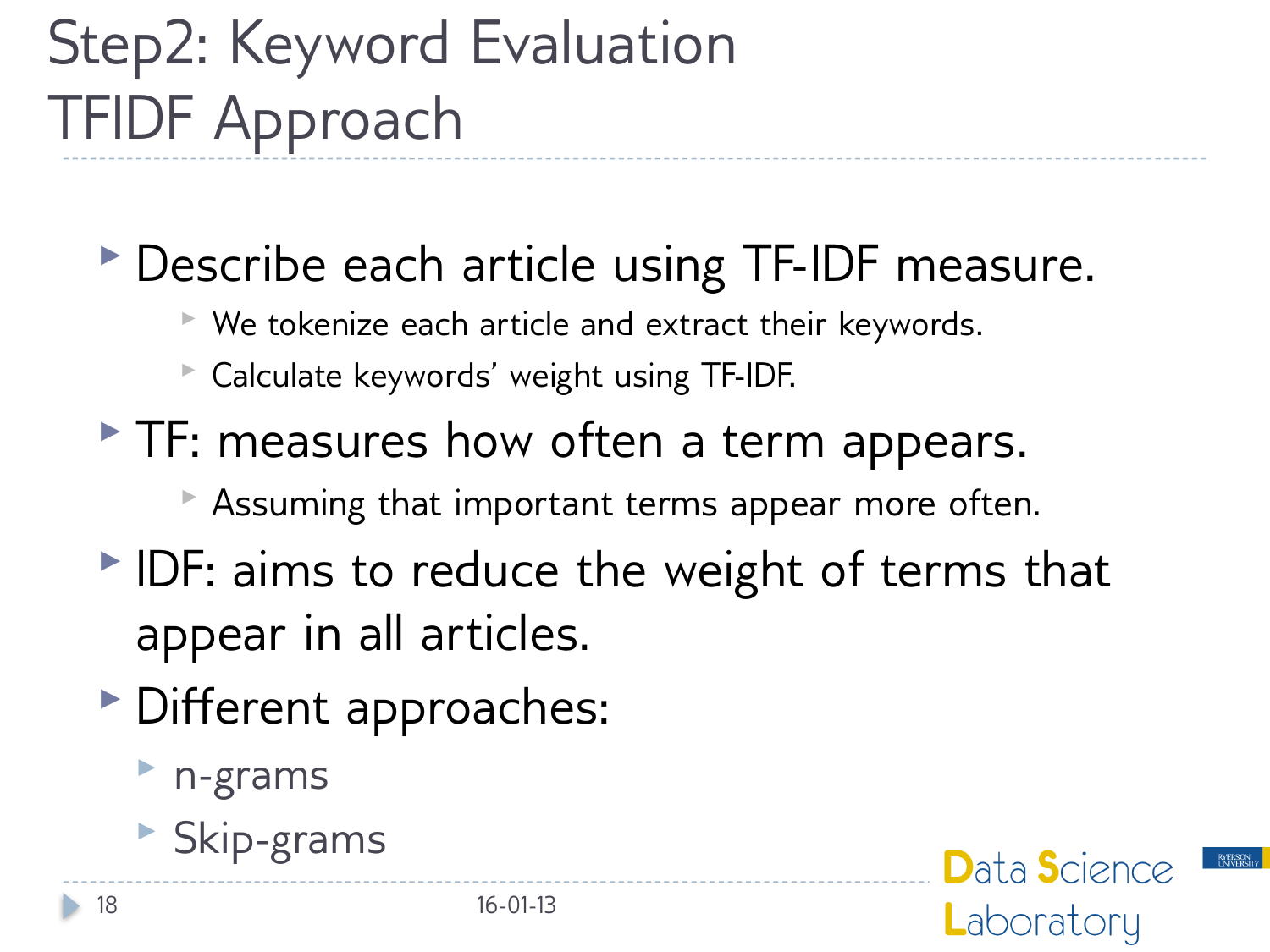

# Step2: Keyword Evaluation TFIDF Approach
Describe each article using TF-IDF measure.
We tokenize each article and extract their keywords.
Calculate keywords’ weight using TF-IDF.
TF: measures how often a term appears.
Assuming that important terms appear more often.
IDF: aims to reduce the weight of terms that appear in all articles.
Different approaches:
n-grams
Skip-grams

18
16-01-13